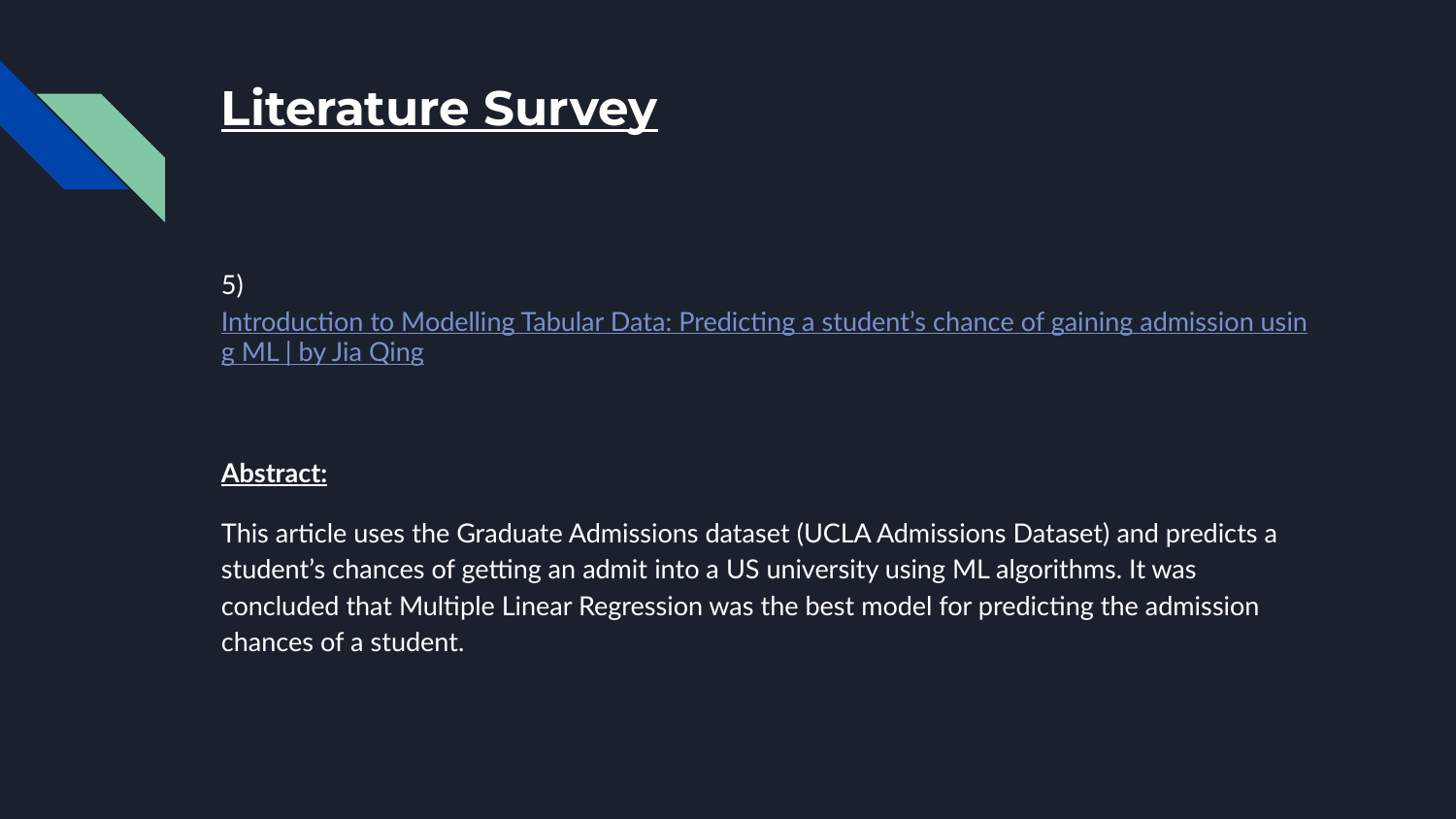

# Literature Survey
5) 	Introduction to Modelling Tabular Data: Predicting a student’s chance of gaining admission using ML | by Jia Qing

Abstract:
This article uses the Graduate Admissions dataset (UCLA Admissions Dataset) and predicts a student’s chances of getting an admit into a US university using ML algorithms. It was concluded that Multiple Linear Regression was the best model for predicting the admission chances of a student.